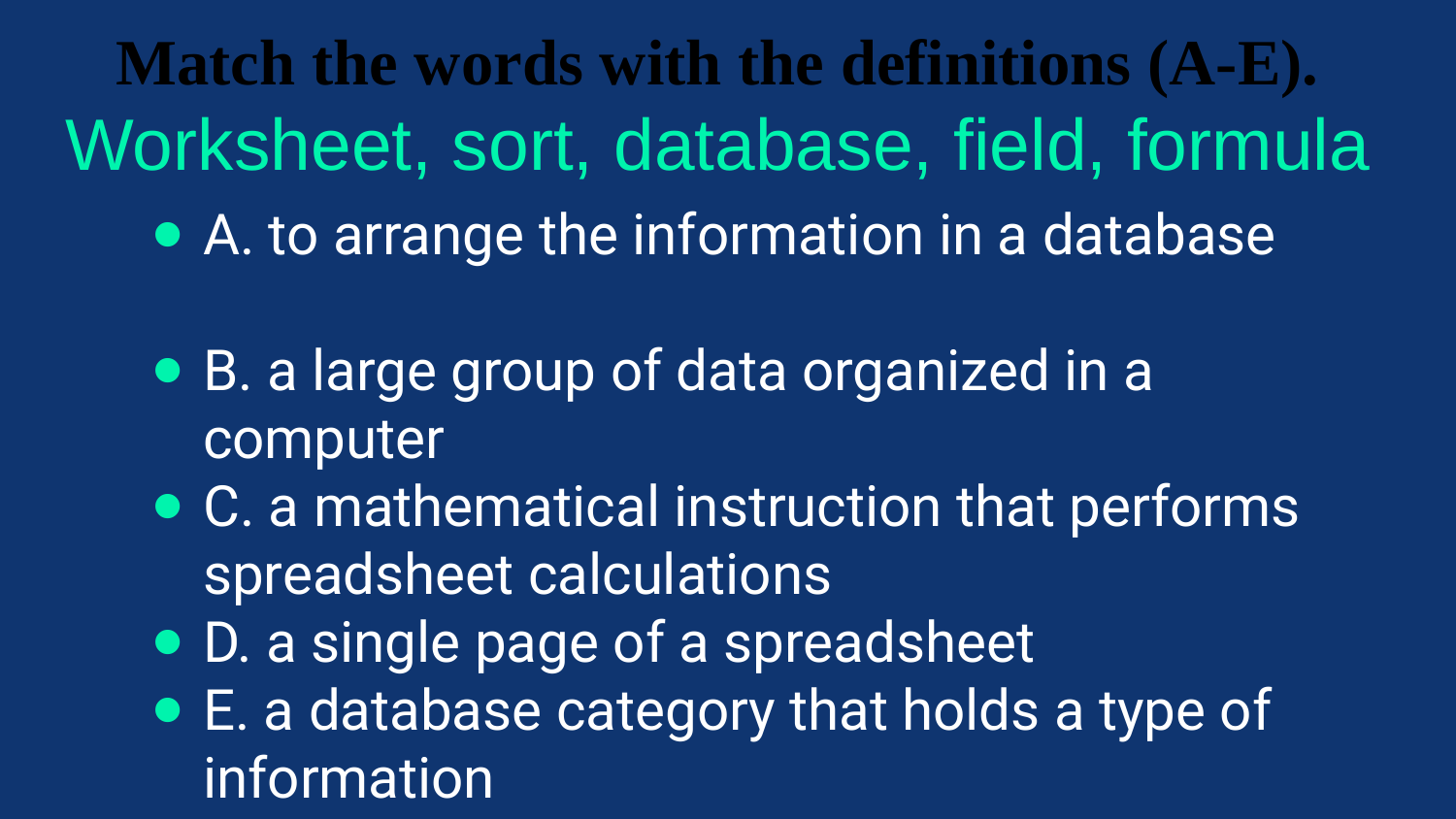

# Match the words with the definitions (A-E). Worksheet, sort, database, field, formula
A. to arrange the information in a database
B. a large group of data organized in a computer
C. a mathematical instruction that performs spreadsheet calculations
D. a single page of a spreadsheet
E. a database category that holds a type of information